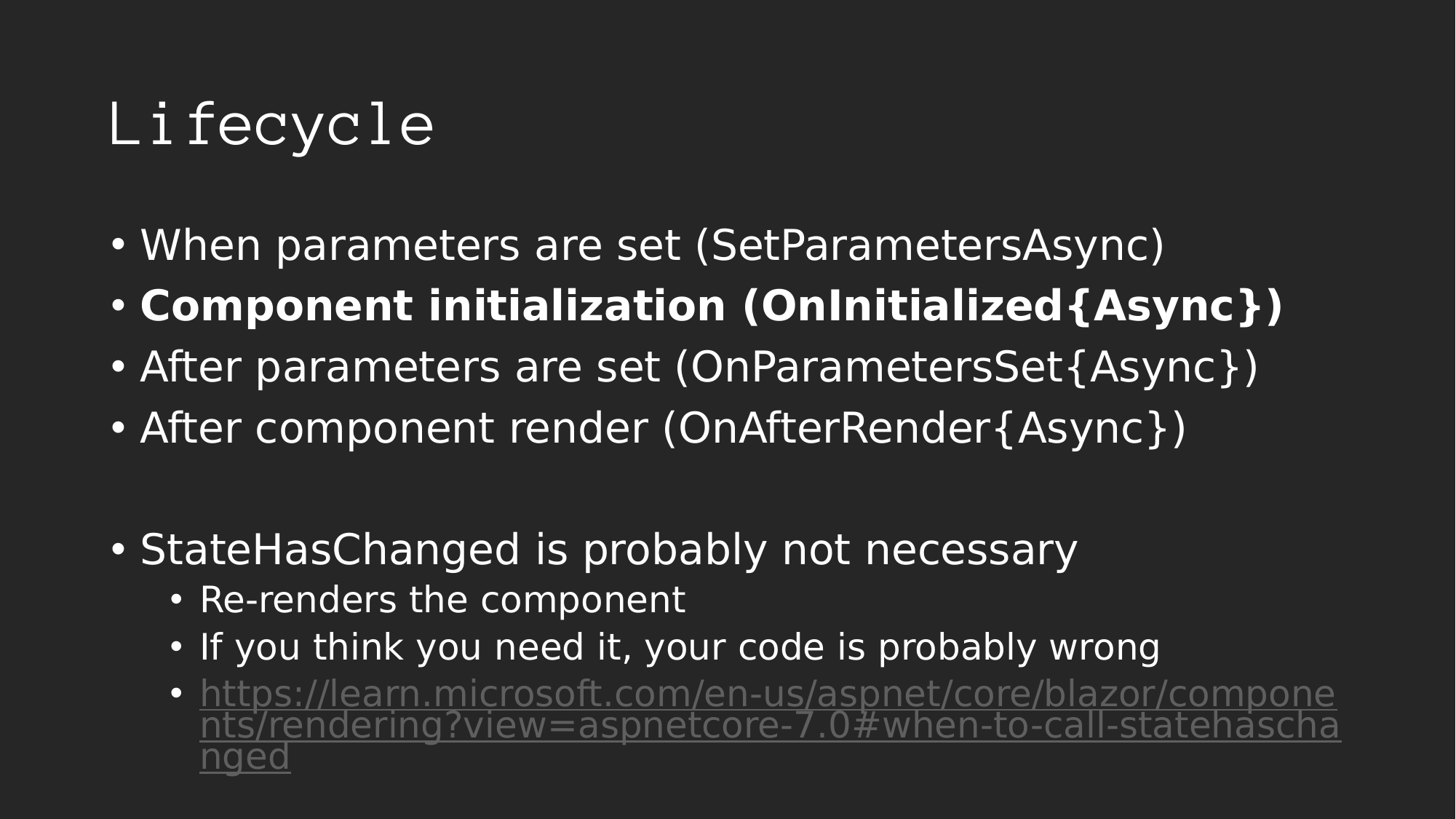

# Lifecycle
When parameters are set (SetParametersAsync)
Component initialization (OnInitialized{Async})
After parameters are set (OnParametersSet{Async})
After component render (OnAfterRender{Async})

StateHasChanged is probably not necessary
Re-renders the component
If you think you need it, your code is probably wrong
https://learn.microsoft.com/en-us/aspnet/core/blazor/components/rendering?view=aspnetcore-7.0#when-to-call-statehaschanged